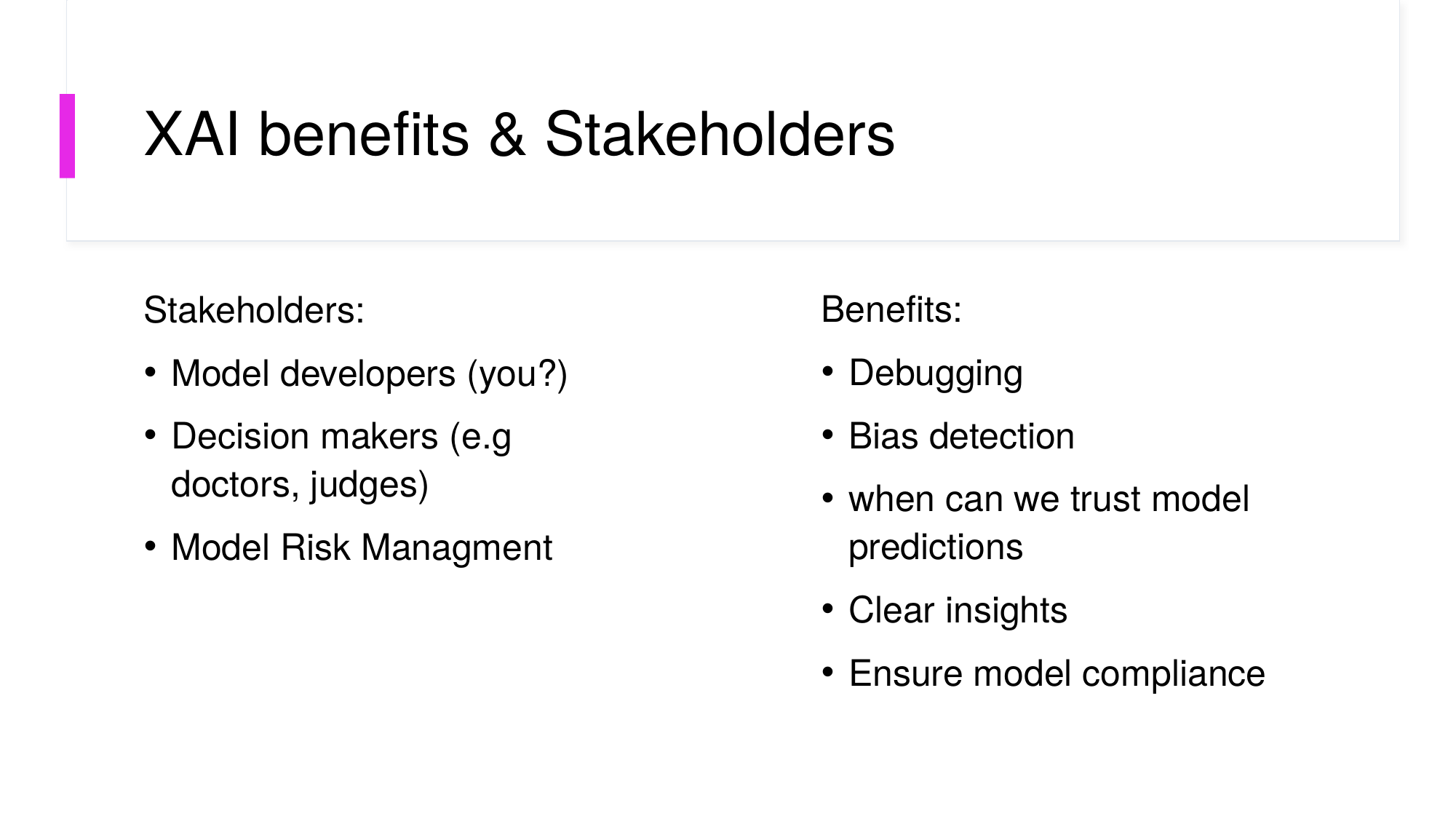

# XAI benefits & Stakeholders
Benefits:
Debugging
Bias detection
when can we trust model predictions
Clear insights
Ensure model compliance

Stakeholders:
Model developers (you?)
Decision makers (e.g doctors, judges)
Model Risk Managment